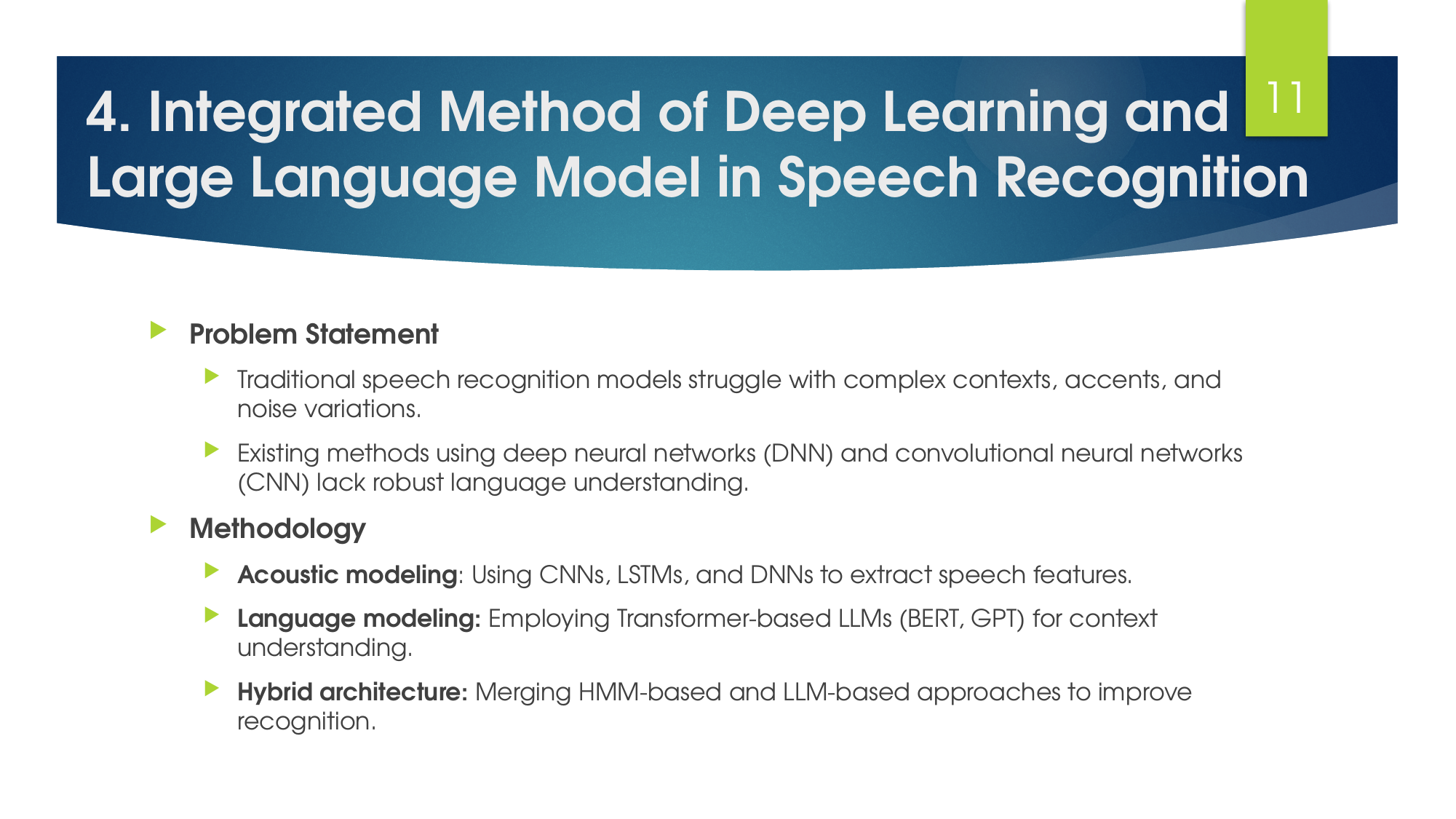

11
# 4. Integrated Method of Deep Learning and Large Language Model in Speech Recognition
Problem Statement
Traditional speech recognition models struggle with complex contexts, accents, and noise variations.
Existing methods using deep neural networks (DNN) and convolutional neural networks (CNN) lack robust language understanding.
Methodology
Acoustic modeling: Using CNNs, LSTMs, and DNNs to extract speech features.
Language modeling: Employing Transformer-based LLMs (BERT, GPT) for context understanding.
Hybrid architecture: Merging HMM-based and LLM-based approaches to improve recognition.